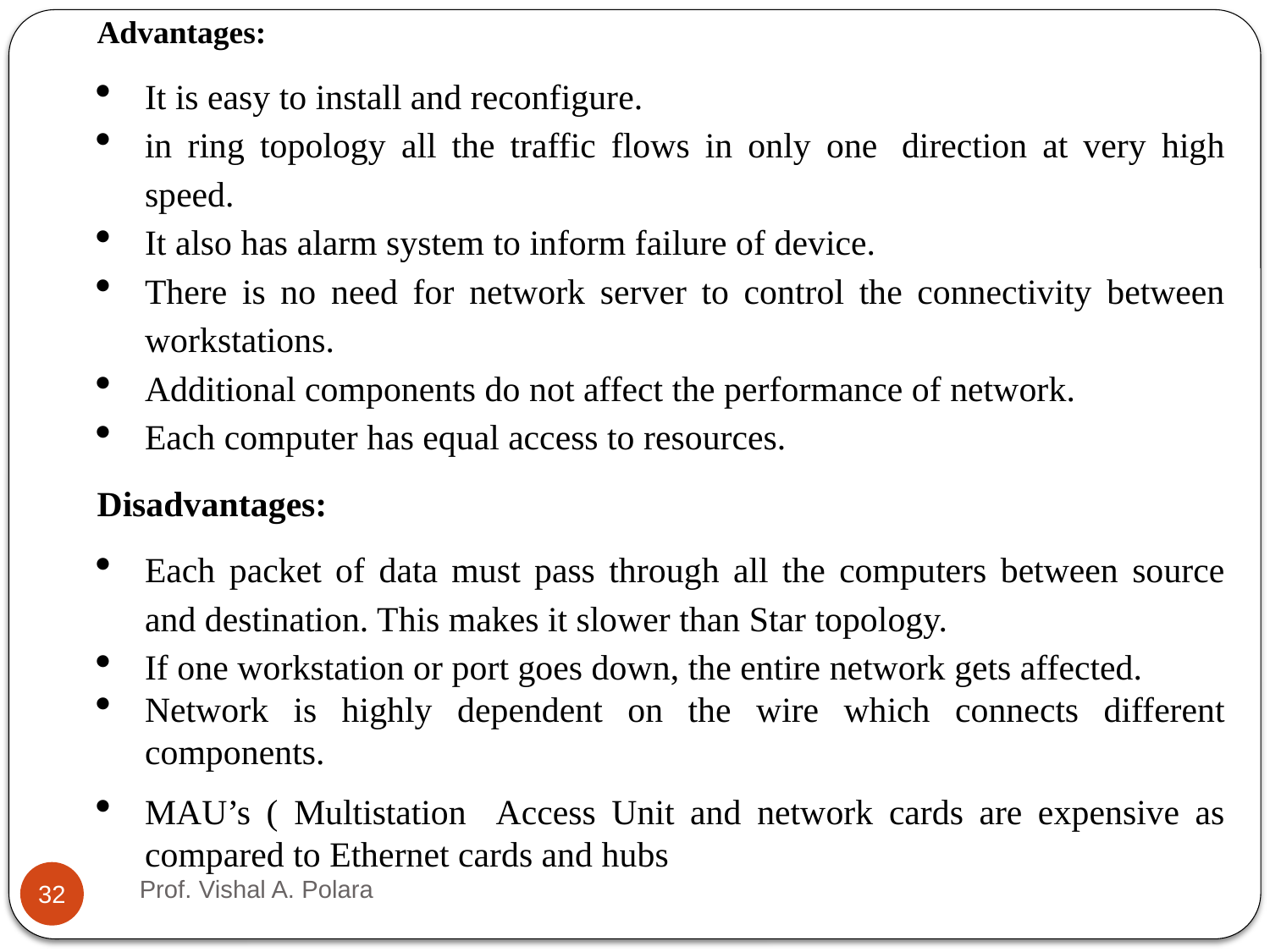

Advantages:
It is easy to install and reconfigure.
in ring topology all the traffic flows in only one  direction at very high speed.
It also has alarm system to inform failure of device.
There is no need for network server to control the connectivity between workstations.
Additional components do not affect the performance of network.
Each computer has equal access to resources.
Disadvantages:
Each packet of data must pass through all the computers between source and destination. This makes it slower than Star topology.
If one workstation or port goes down, the entire network gets affected.
Network is highly dependent on the wire which connects different components.
MAU’s ( Multistation  Access Unit and network cards are expensive as compared to Ethernet cards and hubs
Prof. Vishal A. Polara
32